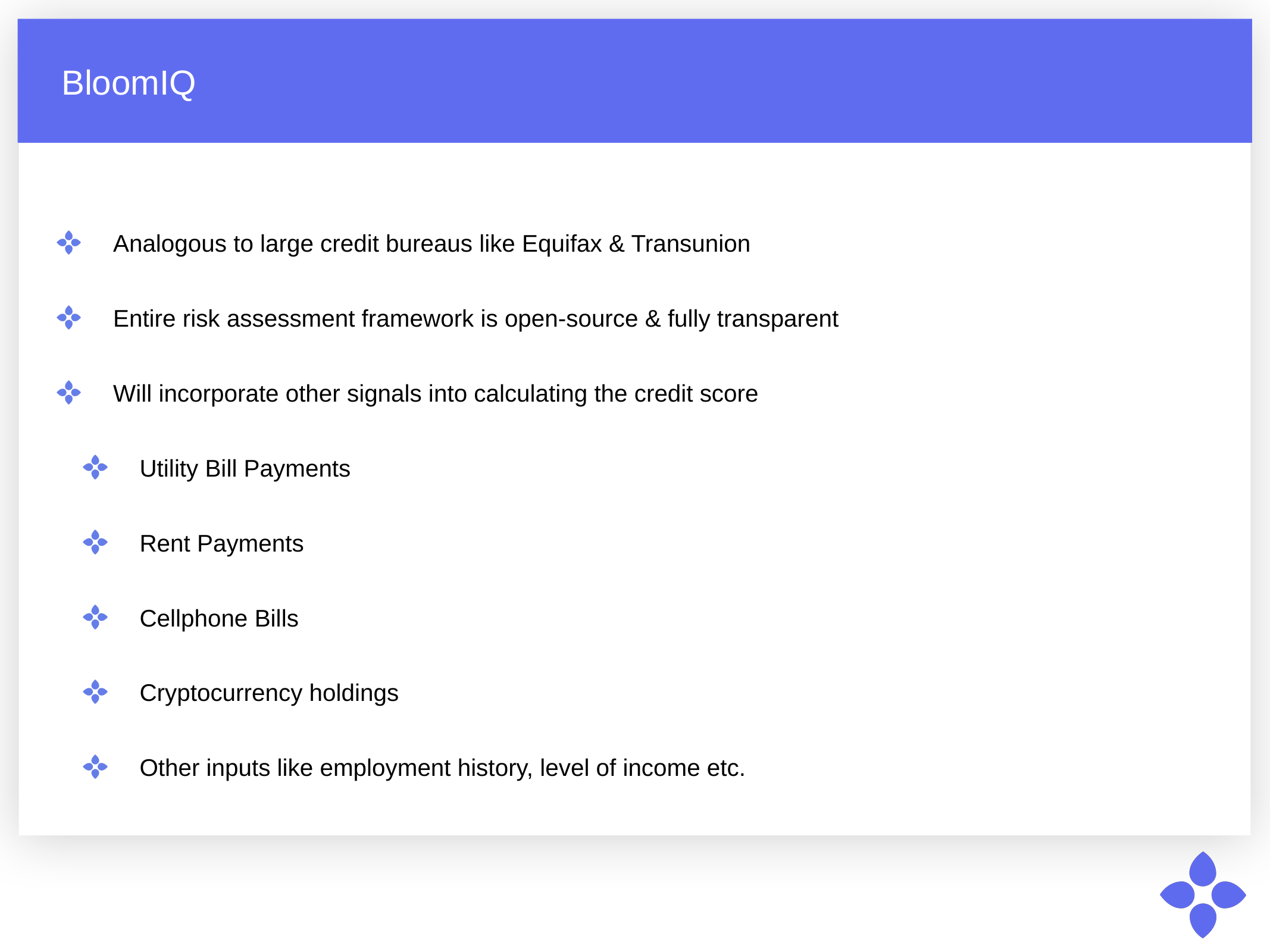

BloomIQ
Analogous to large credit bureaus like Equifax & Transunion
Entire risk assessment framework is open-source & fully transparent
Will incorporate other signals into calculating the credit score
Utility Bill Payments
Rent Payments
Cellphone Bills
Cryptocurrency holdings
Other inputs like employment history, level of income etc.